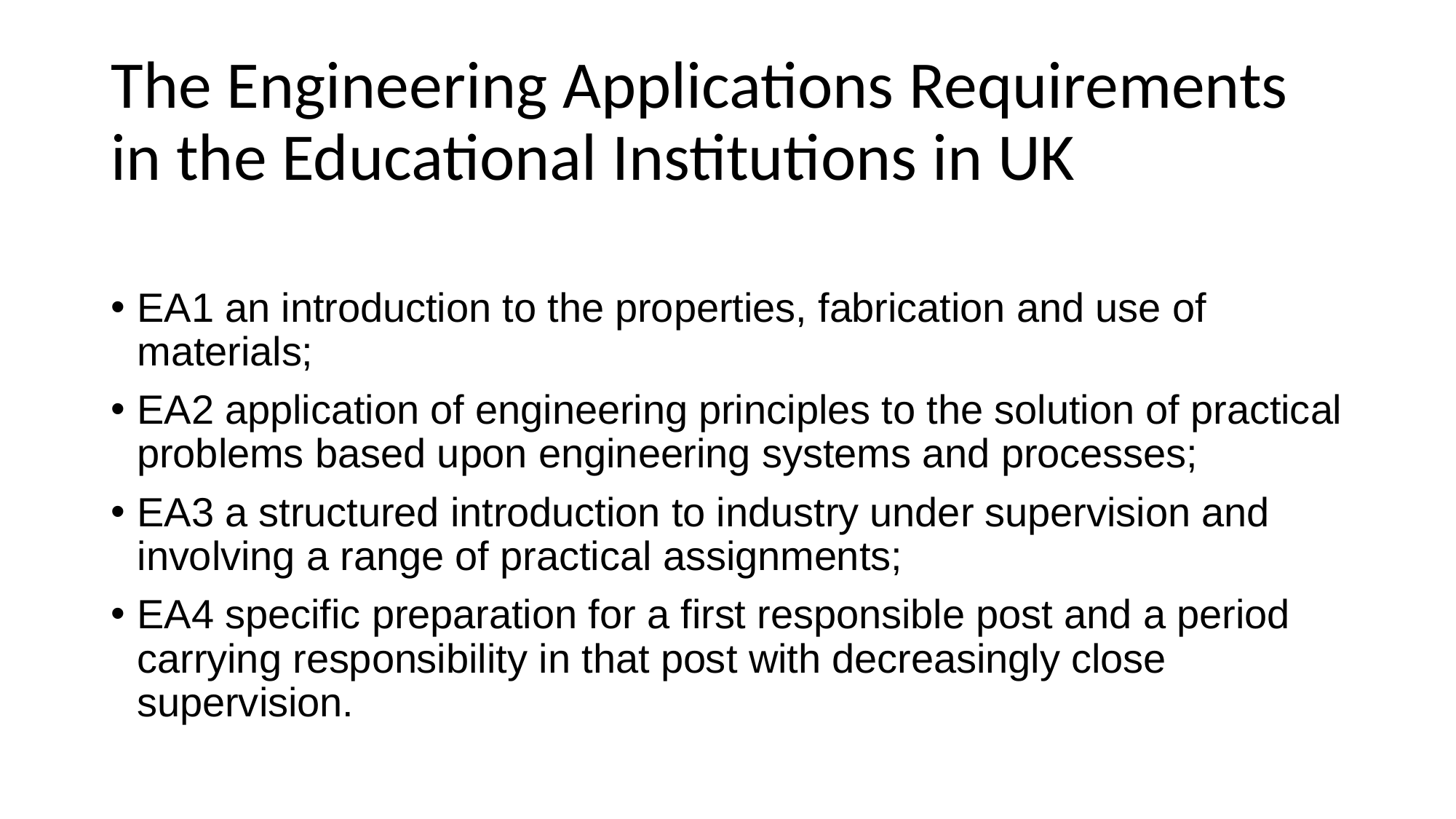

# The Engineering Applications Requirements in the Educational Institutions in UK

EA1 an introduction to the properties, fabrication and use of materials;
EA2 application of engineering principles to the solution of practical problems based upon engineering systems and processes;
EA3 a structured introduction to industry under supervision and involving a range of practical assignments;
EA4 specific preparation for a first responsible post and a period carrying responsibility in that post with decreasingly close supervision.